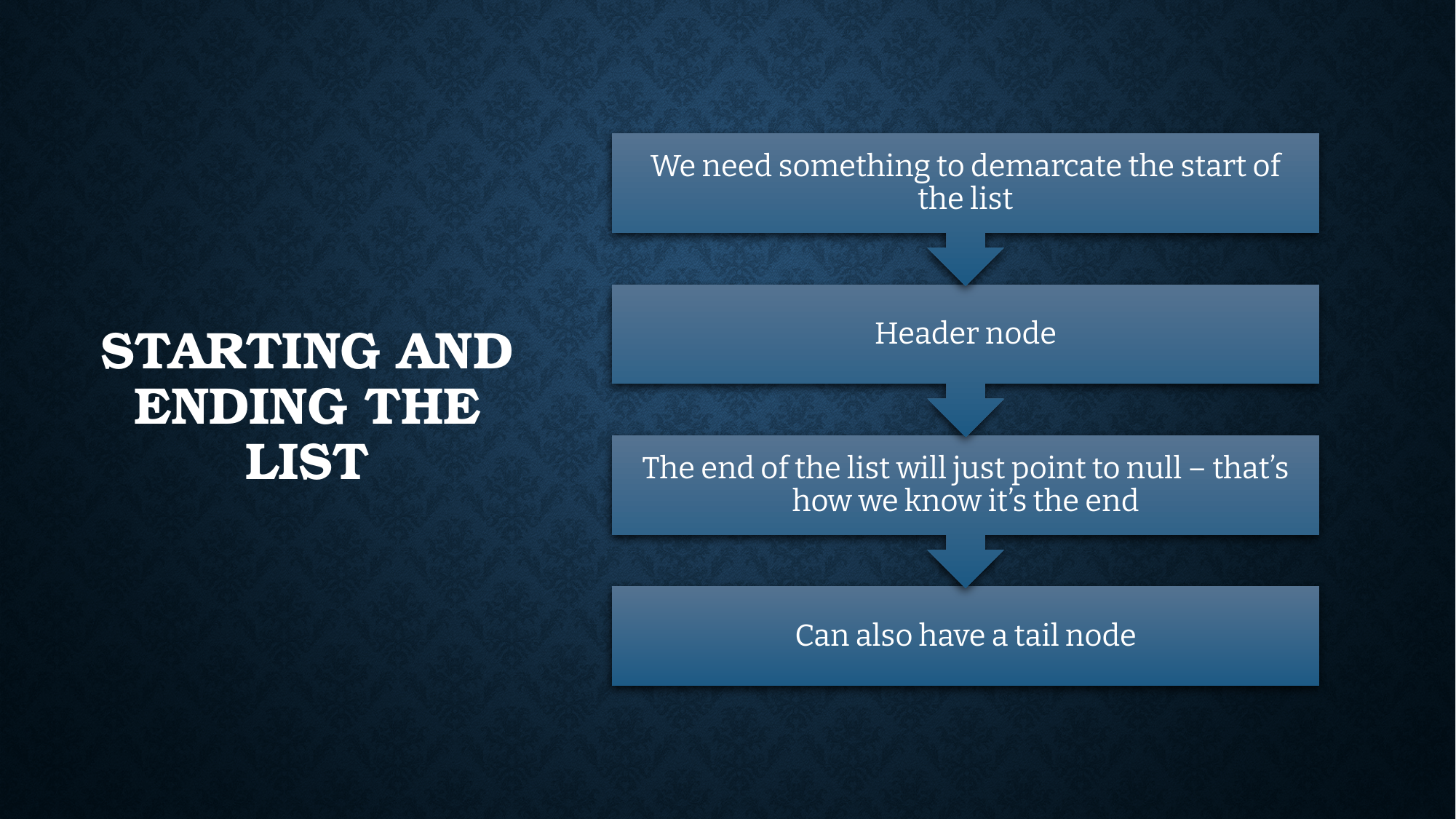

# Starting and ending the list
Can also have a tail node
The end of the list will just point to null – that’s how we know it’s the end
Header node
We need something to demarcate the start of the list